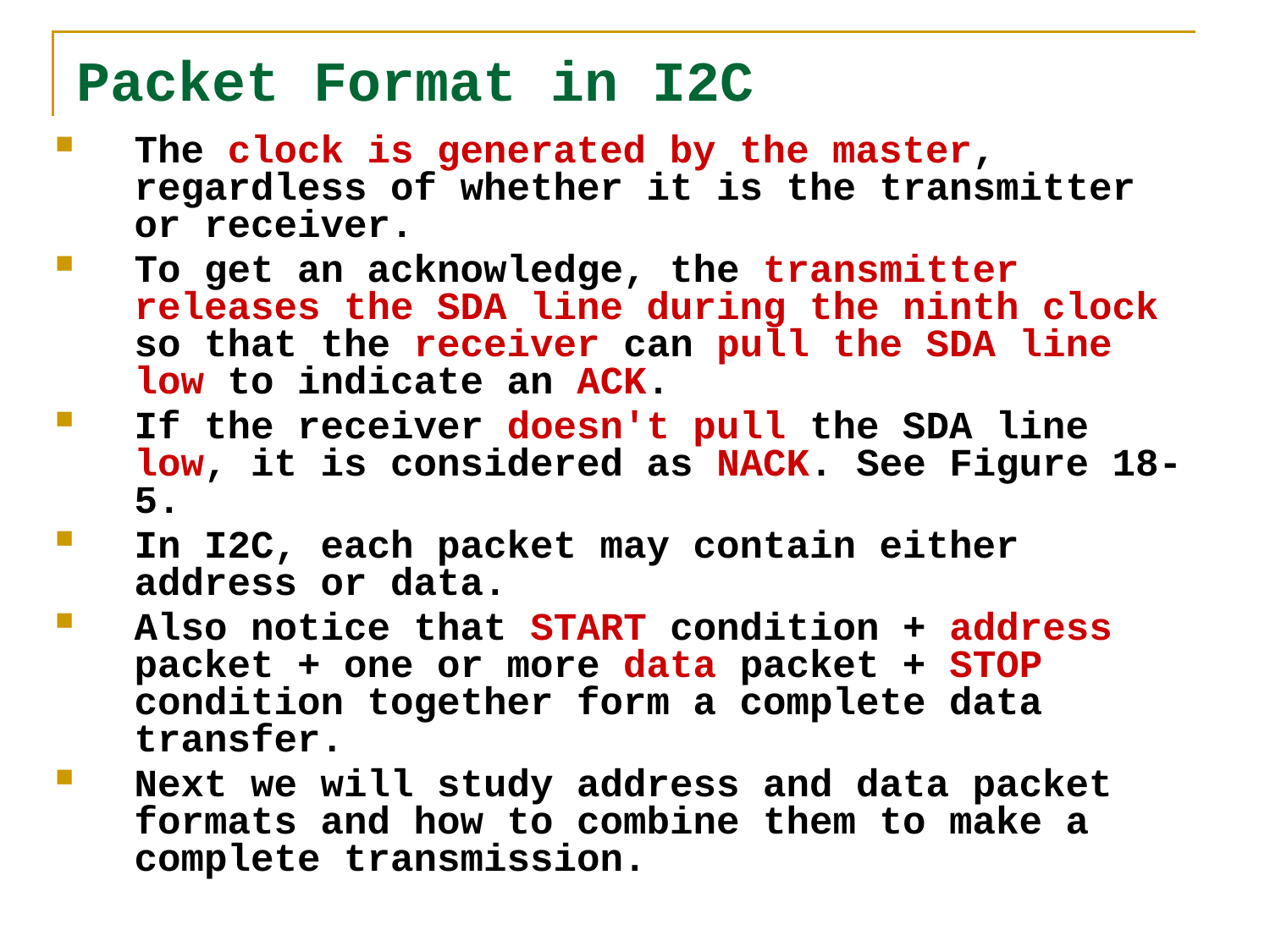

# Packet Format in I2C
The clock is generated by the master, regardless of whether it is the transmitter or receiver.
To get an acknowledge, the transmitter releases the SDA line during the ninth clock so that the receiver can pull the SDA line low to indicate an ACK.
If the receiver doesn't pull the SDA line low, it is considered as NACK. See Figure 18-5.
In I2C, each packet may contain either address or data.
Also notice that START condition + address packet + one or more data packet + STOP condition together form a complete data transfer.
Next we will study address and data packet formats and how to combine them to make a complete transmission.